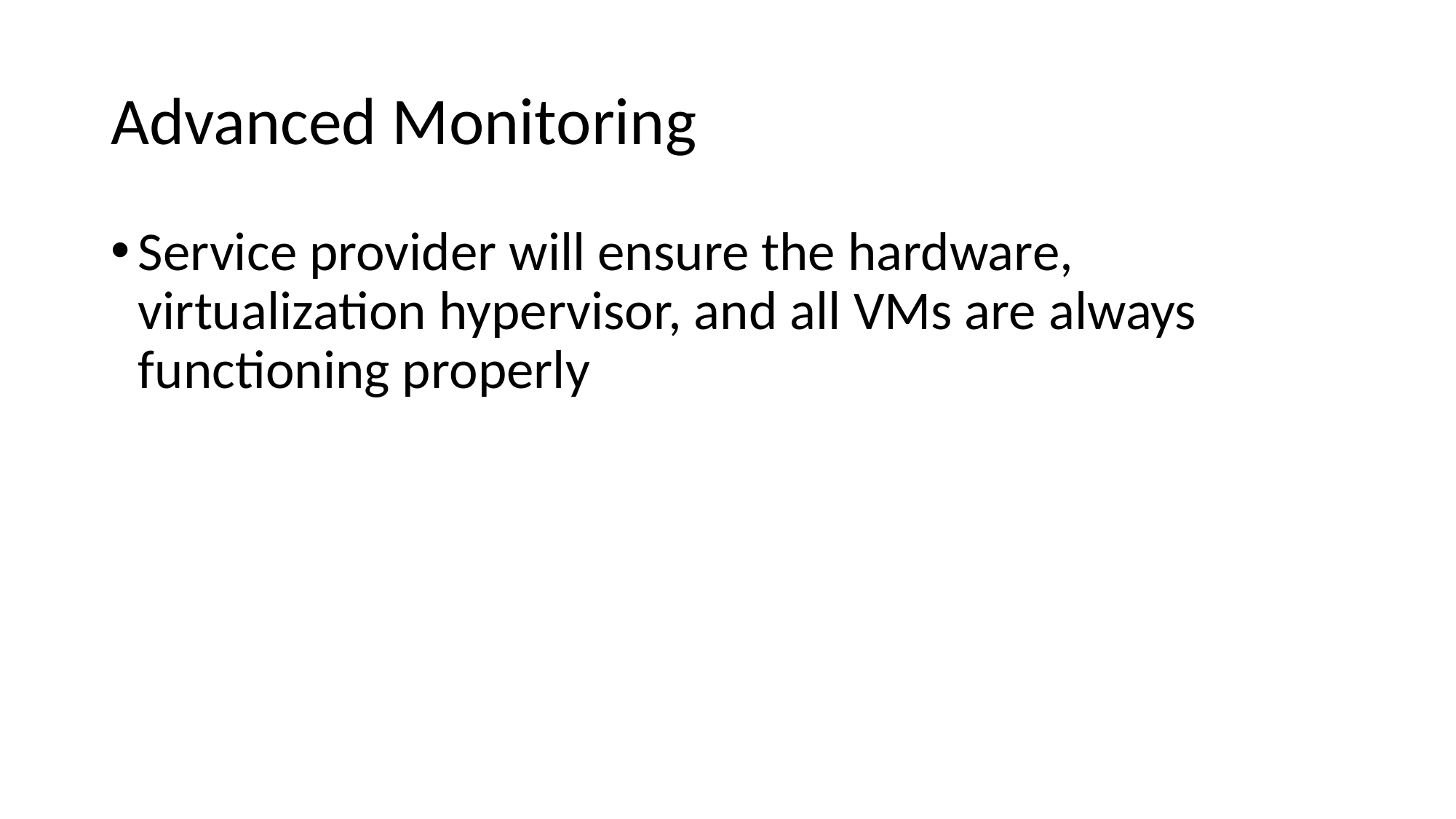

# Advanced Monitoring
Service provider will ensure the hardware, virtualization hypervisor, and all VMs are always functioning properly